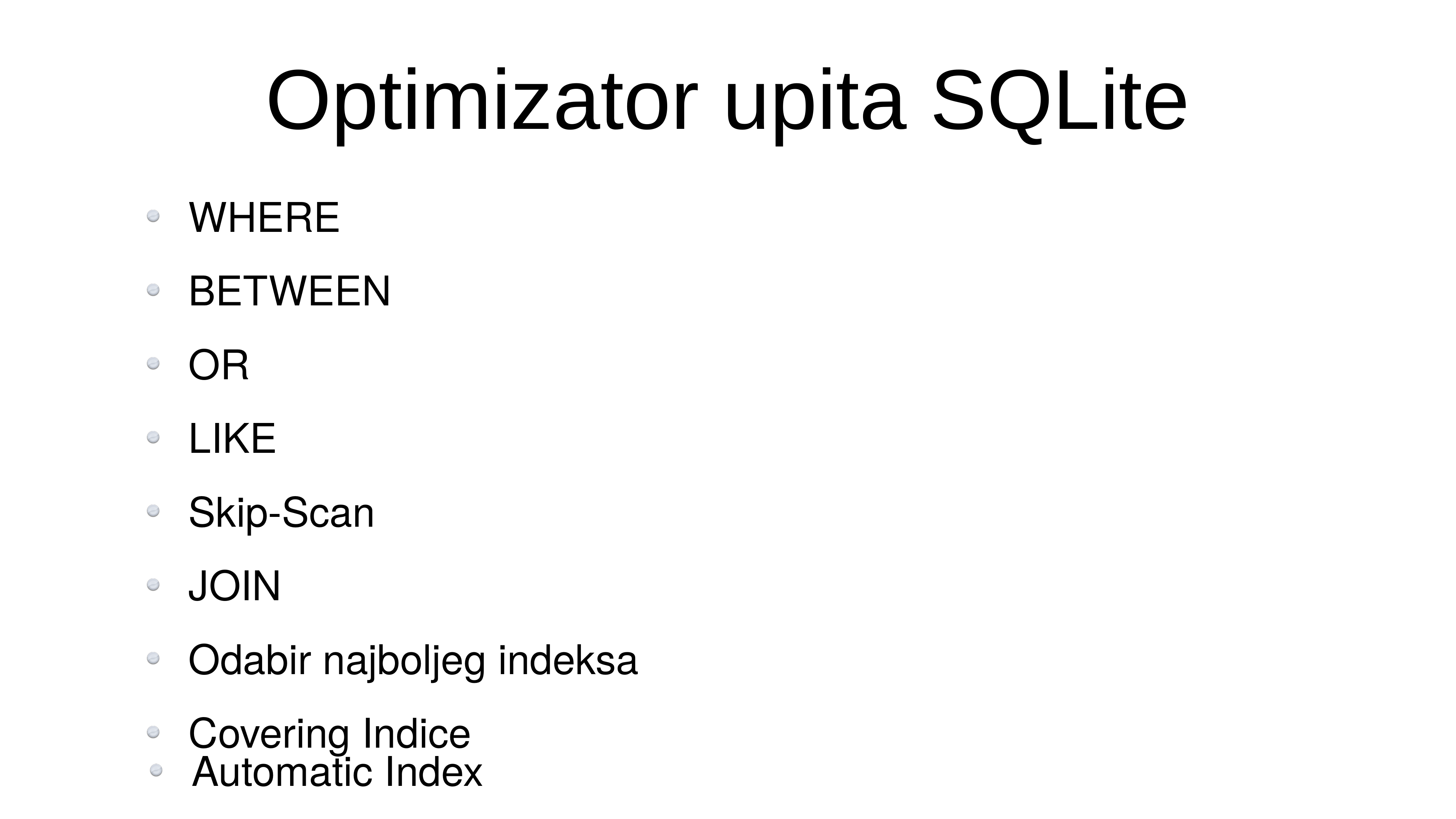

# Optimizator upita SQLite
WHERE
BETWEEN
OR
LIKE
Skip-Scan
JOIN
Odabir najboljeg indeksa
Covering Indice

Automatic Index